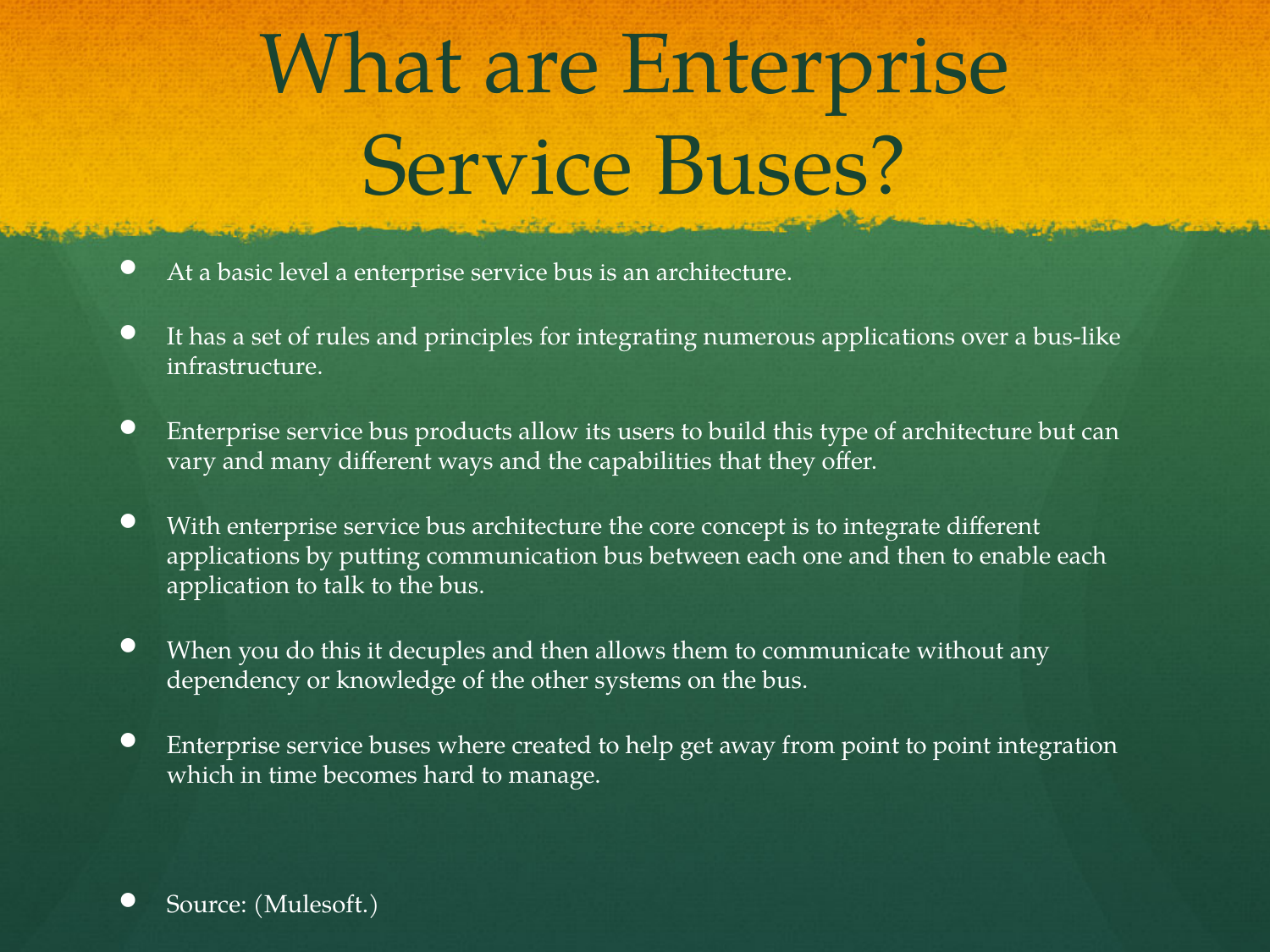

# What are Enterprise Service Buses?
At a basic level a enterprise service bus is an architecture.
It has a set of rules and principles for integrating numerous applications over a bus-like infrastructure.
Enterprise service bus products allow its users to build this type of architecture but can vary and many different ways and the capabilities that they offer.
With enterprise service bus architecture the core concept is to integrate different applications by putting communication bus between each one and then to enable each application to talk to the bus.
When you do this it decuples and then allows them to communicate without any dependency or knowledge of the other systems on the bus.
Enterprise service buses where created to help get away from point to point integration which in time becomes hard to manage.

Source: (Mulesoft.)